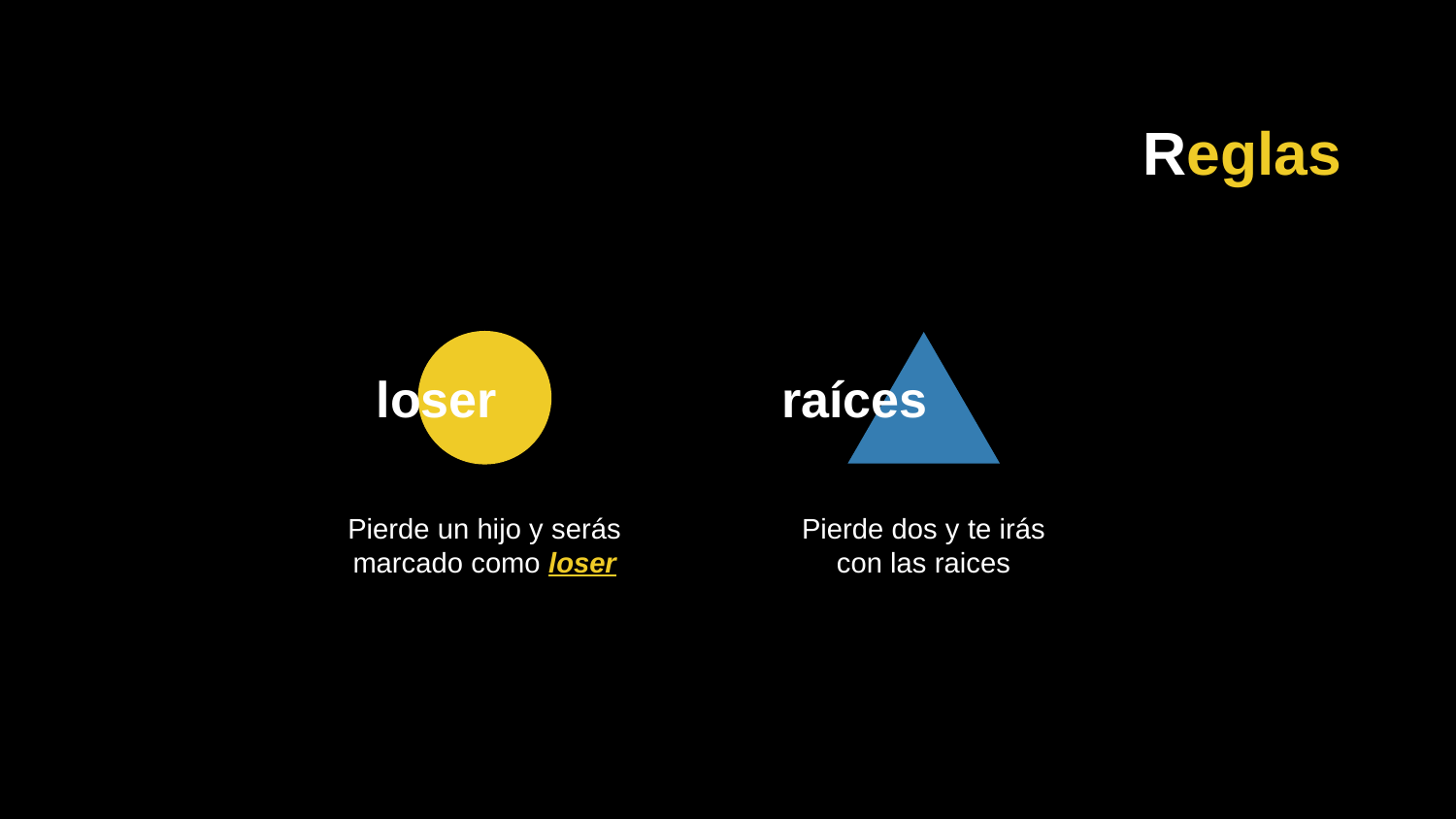

# Reglas

loser
raíces
Pierde un hijo y serás marcado como loser
Pierde dos y te irás con las raices